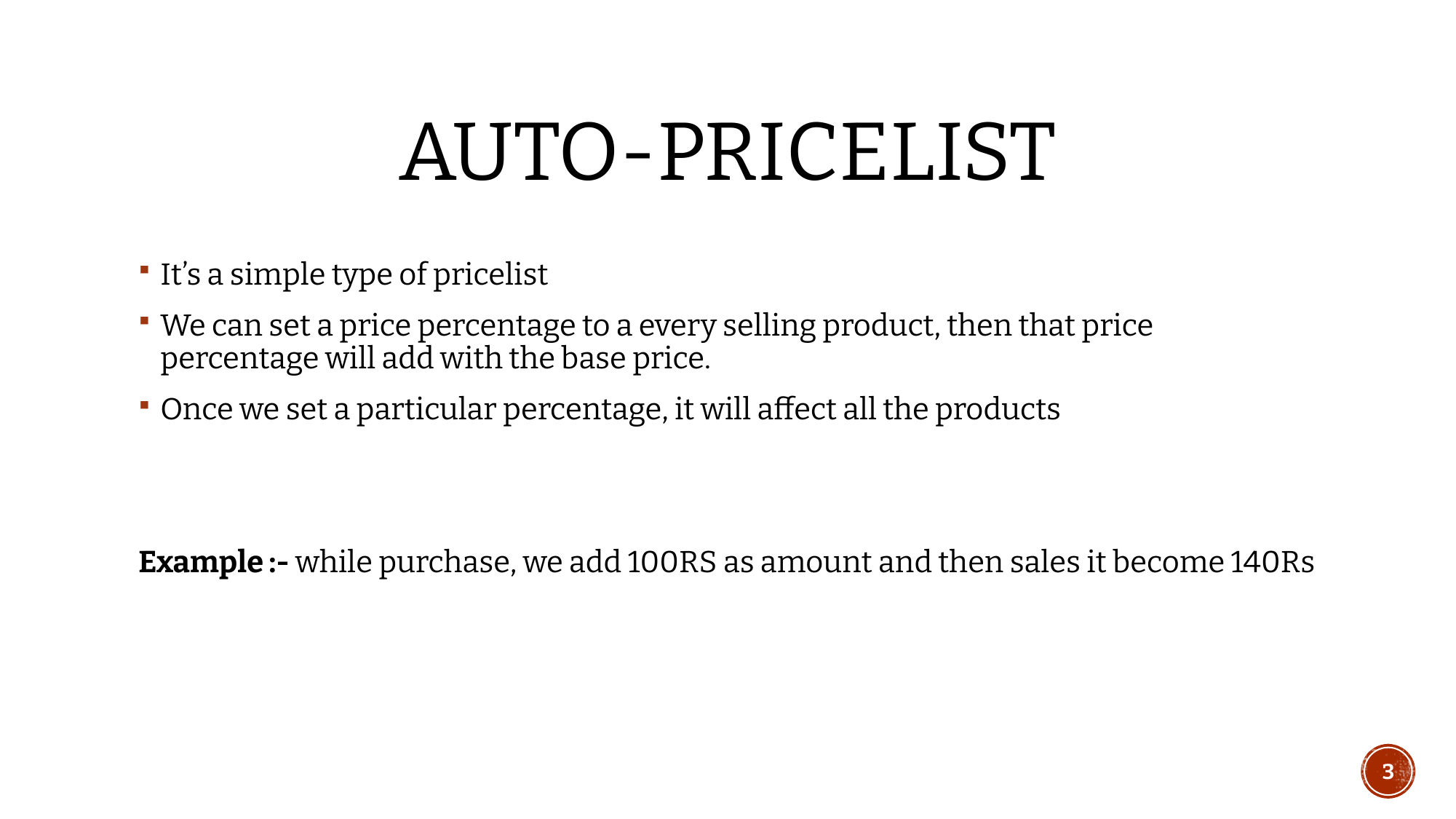

# AUTO-PRICELIST
It’s a simple type of pricelist
We can set a price percentage to a every selling product, then that price percentage will add with the base price.
Once we set a particular percentage, it will affect all the products

Example :- while purchase, we add 100RS as amount and then sales it become 140Rs
3